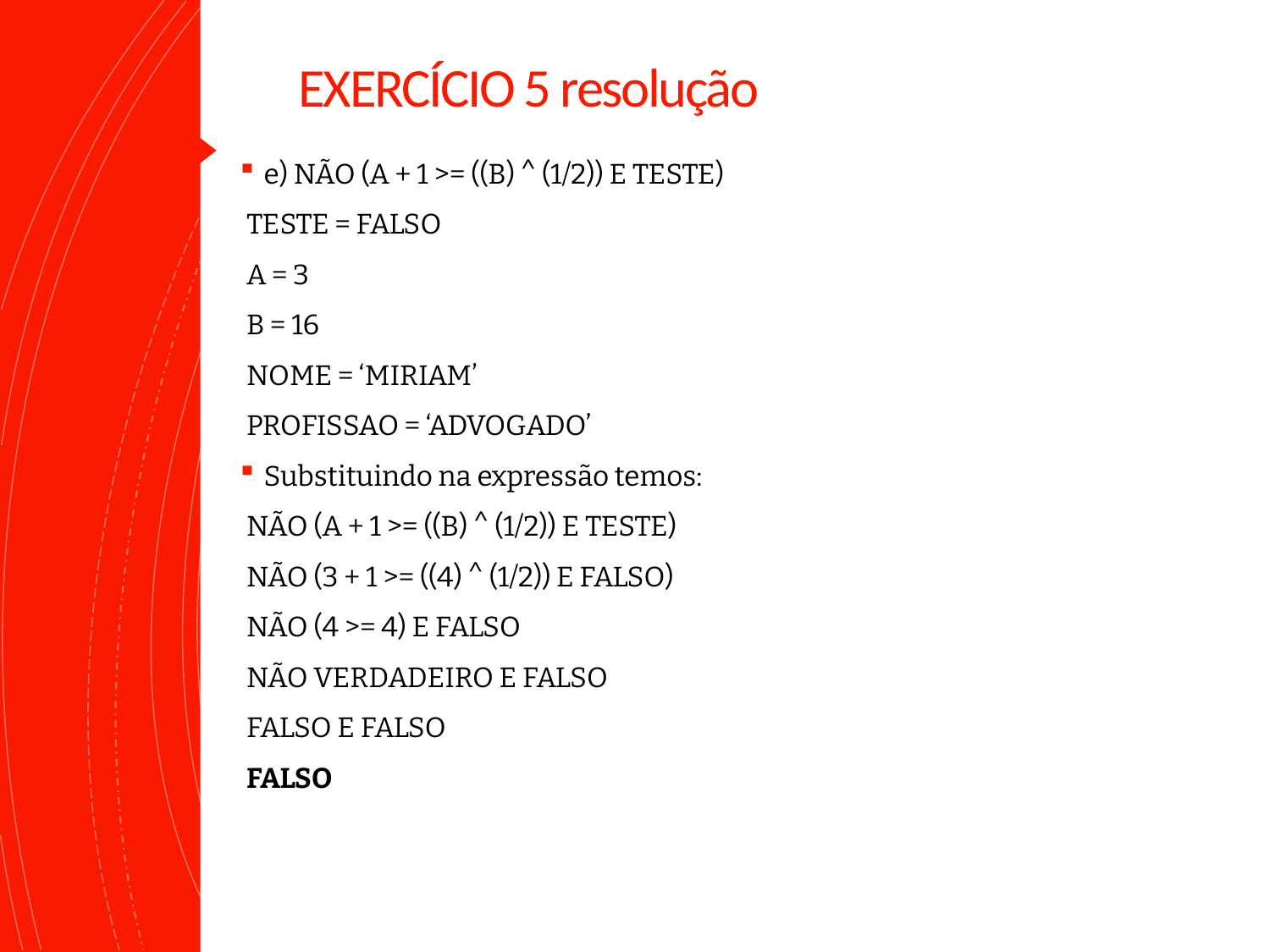

# EXERCÍCIO 5 resolução

e) NÃO (A + 1 >= ((B) ^ (1/2)) E TESTE)
TESTE = FALSO
A = 3
B = 16
NOME = ‘MIRIAM’
PROFISSAO = ‘ADVOGADO’
Substituindo na expressão temos:
NÃO (A + 1 >= ((B) ^ (1/2)) E TESTE)
NÃO (3 + 1 >= ((4) ^ (1/2)) E FALSO)
NÃO (4 >= 4) E FALSO
NÃO VERDADEIRO E FALSO
FALSO E FALSO
FALSO